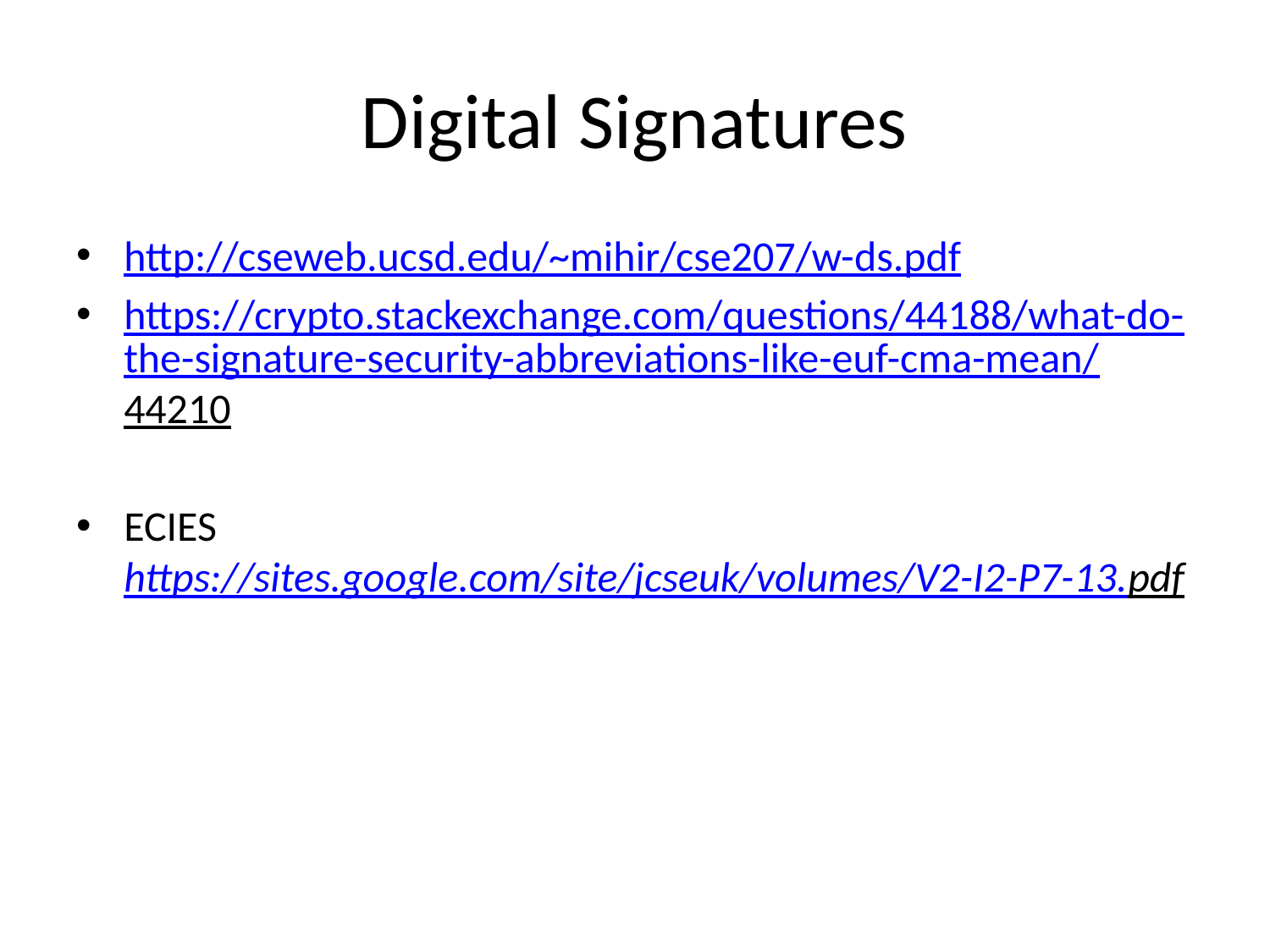

# Digital Signatures
http://cseweb.ucsd.edu/~mihir/cse207/w-ds.pdf
https://crypto.stackexchange.com/questions/44188/what-do-the-signature-security-abbreviations-like-euf-cma-mean/44210

ECIES https://sites.google.com/site/jcseuk/volumes/V2-I2-P7-13.pdf